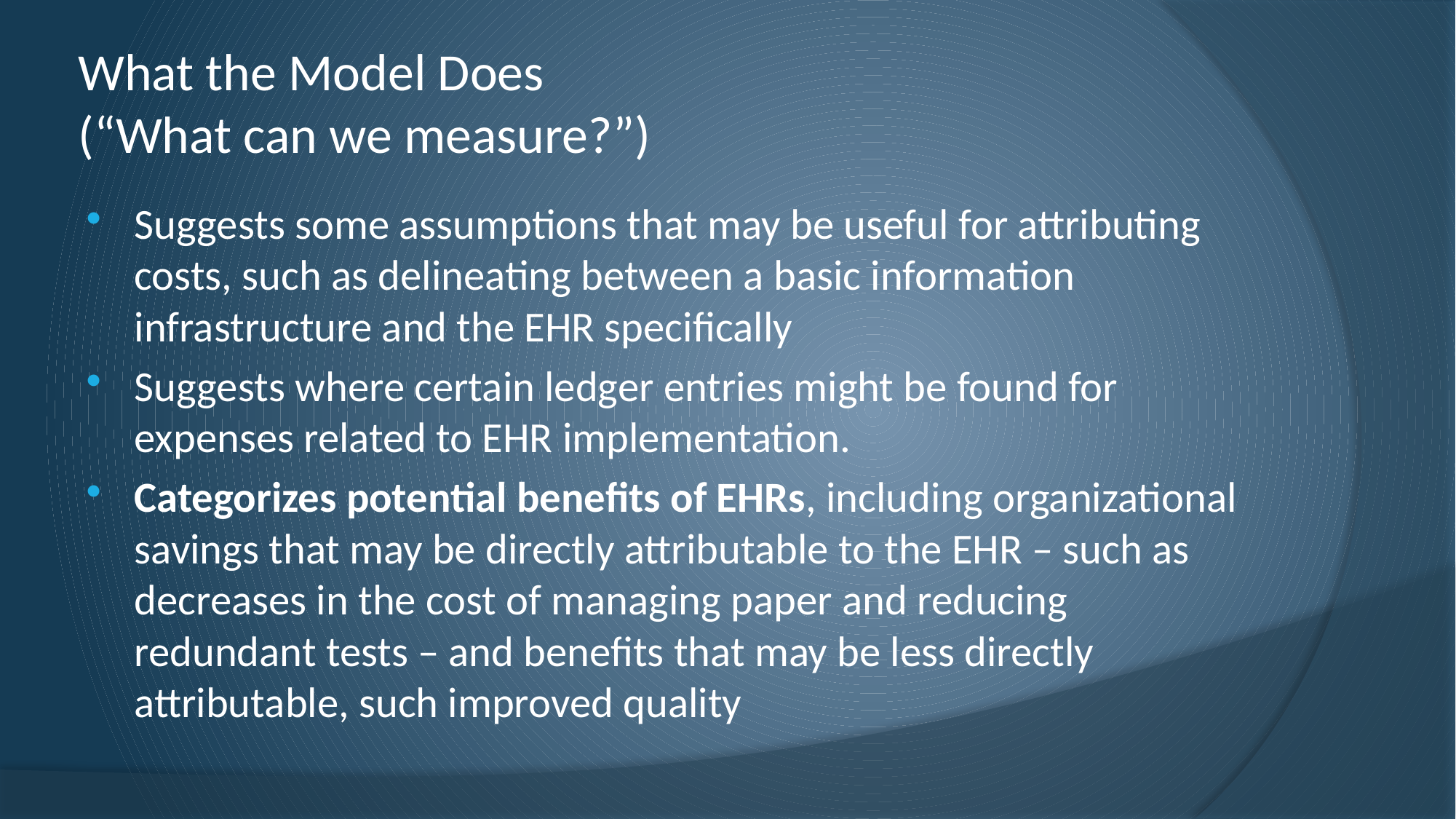

# What the Model Does (“What can we measure?”)
Suggests some assumptions that may be useful for attributing costs, such as delineating between a basic information infrastructure and the EHR specifically
Suggests where certain ledger entries might be found for expenses related to EHR implementation.
Categorizes potential benefits of EHRs, including organizational savings that may be directly attributable to the EHR – such as decreases in the cost of managing paper and reducing redundant tests – and benefits that may be less directly attributable, such improved quality